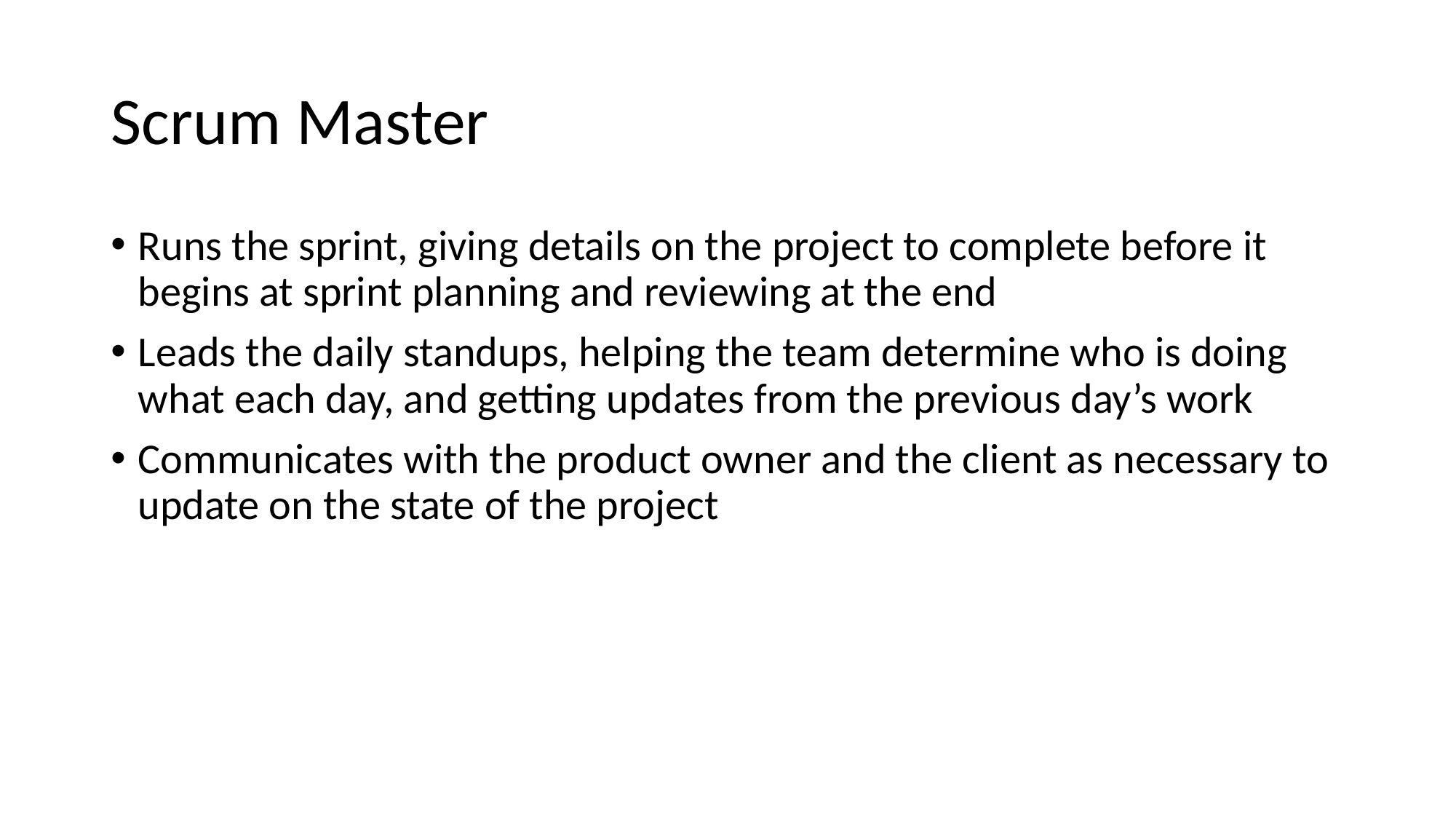

# Scrum Master
Runs the sprint, giving details on the project to complete before it begins at sprint planning and reviewing at the end
Leads the daily standups, helping the team determine who is doing what each day, and getting updates from the previous day’s work
Communicates with the product owner and the client as necessary to update on the state of the project